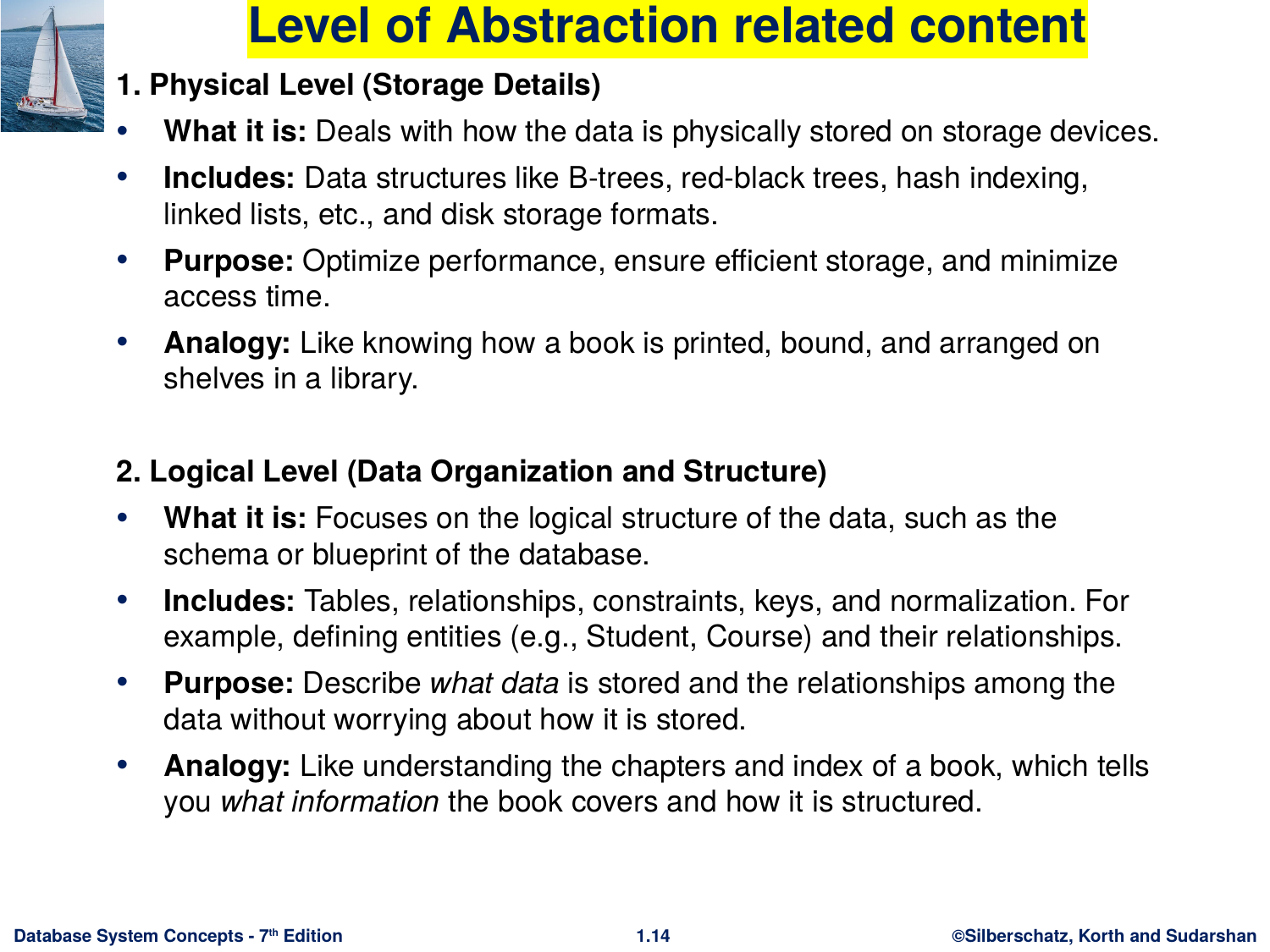

# Level of Abstraction related content
1. Physical Level (Storage Details)
What it is: Deals with how the data is physically stored on storage devices.
Includes: Data structures like B-trees, red-black trees, hash indexing, linked lists, etc., and disk storage formats.
Purpose: Optimize performance, ensure efficient storage, and minimize access time.
Analogy: Like knowing how a book is printed, bound, and arranged on shelves in a library.

2. Logical Level (Data Organization and Structure)
What it is: Focuses on the logical structure of the data, such as the schema or blueprint of the database.
Includes: Tables, relationships, constraints, keys, and normalization. For example, defining entities (e.g., Student, Course) and their relationships.
Purpose: Describe what data is stored and the relationships among the data without worrying about how it is stored.
Analogy: Like understanding the chapters and index of a book, which tells you what information the book covers and how it is structured.